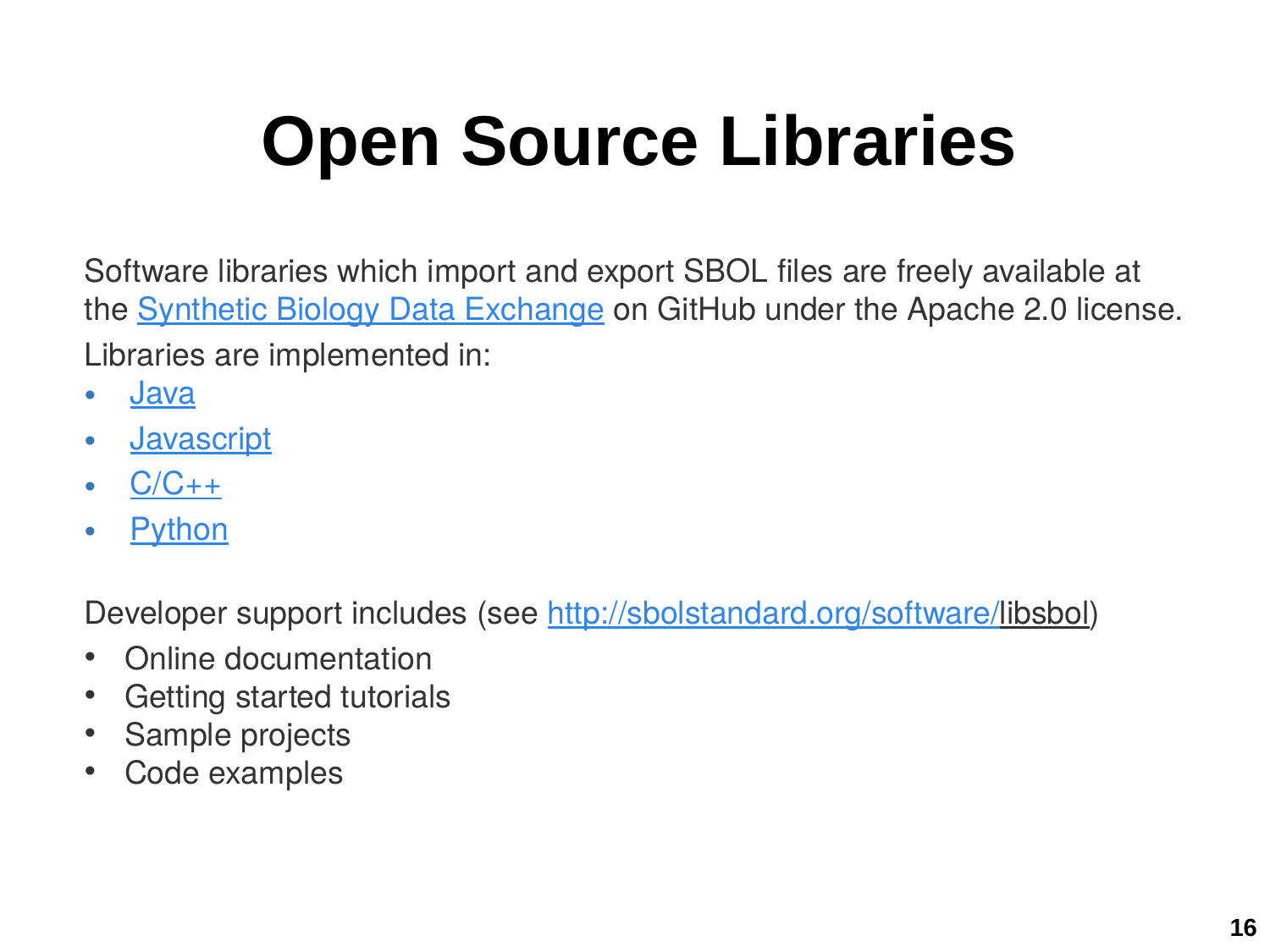

# Open Source Libraries
Software libraries which import and export SBOL files are freely available at the Synthetic Biology Data Exchange on GitHub under the Apache 2.0 license. Libraries are implemented in:
Java
Javascript
C/C++
Python

Developer support includes (see http://sbolstandard.org/software/libsbol)
Online documentation
Getting started tutorials
Sample projects
Code examples

16